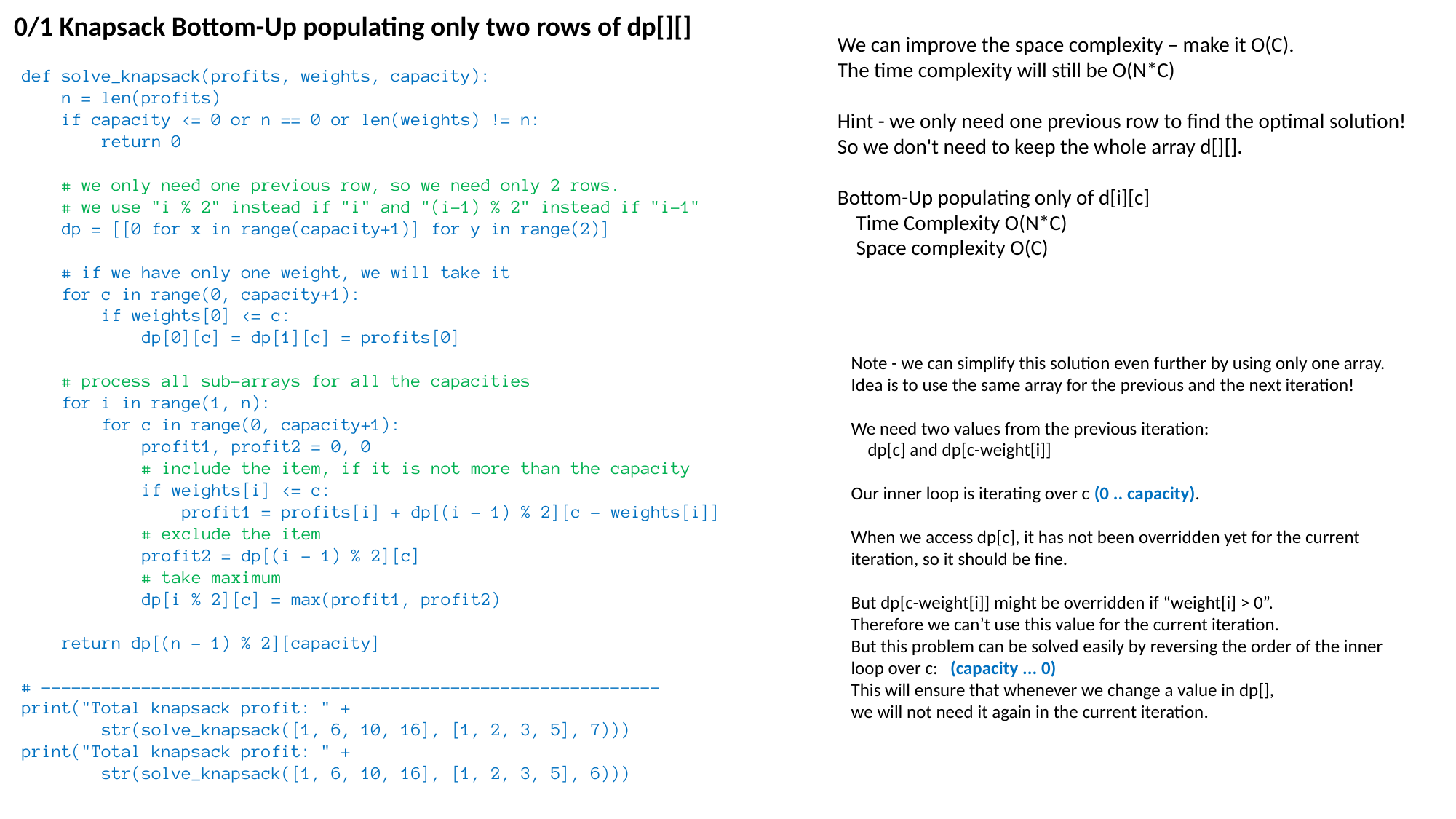

0/1 Knapsack Bottom-Up populating only two rows of dp[][]
We can improve the space complexity – make it O(C).
The time complexity will still be O(N*C)

Hint - we only need one previous row to find the optimal solution!
So we don't need to keep the whole array d[][].

Bottom-Up populating only of d[i][c]
    Time Complexity O(N*C)
    Space complexity O(C)
def solve_knapsack(profits, weights, capacity):
    n = len(profits)
    if capacity <= 0 or n == 0 or len(weights) != n:
        return 0

    # we only need one previous row, so we need only 2 rows.
    # we use "i % 2" instead if "i" and "(i-1) % 2" instead if "i-1"
    dp = [[0 for x in range(capacity+1)] for y in range(2)]

    # if we have only one weight, we will take it
    for c in range(0, capacity+1):
        if weights[0] <= c:
            dp[0][c] = dp[1][c] = profits[0]

    # process all sub-arrays for all the capacities
    for i in range(1, n):
        for c in range(0, capacity+1):
            profit1, profit2 = 0, 0
            # include the item, if it is not more than the capacity
            if weights[i] <= c:
                profit1 = profits[i] + dp[(i - 1) % 2][c - weights[i]]
            # exclude the item
            profit2 = dp[(i - 1) % 2][c]
            # take maximum
            dp[i % 2][c] = max(profit1, profit2)

    return dp[(n - 1) % 2][capacity]

# --------------------------------------------------------------
print("Total knapsack profit: " +
        str(solve_knapsack([1, 6, 10, 16], [1, 2, 3, 5], 7)))
print("Total knapsack profit: " +
        str(solve_knapsack([1, 6, 10, 16], [1, 2, 3, 5], 6)))
Note - we can simplify this solution even further by using only one array.
Idea is to use the same array for the previous and the next iteration!

We need two values from the previous iteration:
    dp[c] and dp[c-weight[i]]

Our inner loop is iterating over c (0 .. capacity).

When we access dp[c], it has not been overridden yet for the current iteration, so it should be fine.

But dp[c-weight[i]] might be overridden if “weight[i] > 0”.
Therefore we can’t use this value for the current iteration.
But this problem can be solved easily by reversing the order of the inner loop over c:   (capacity ... 0)
This will ensure that whenever we change a value in dp[],
we will not need it again in the current iteration.